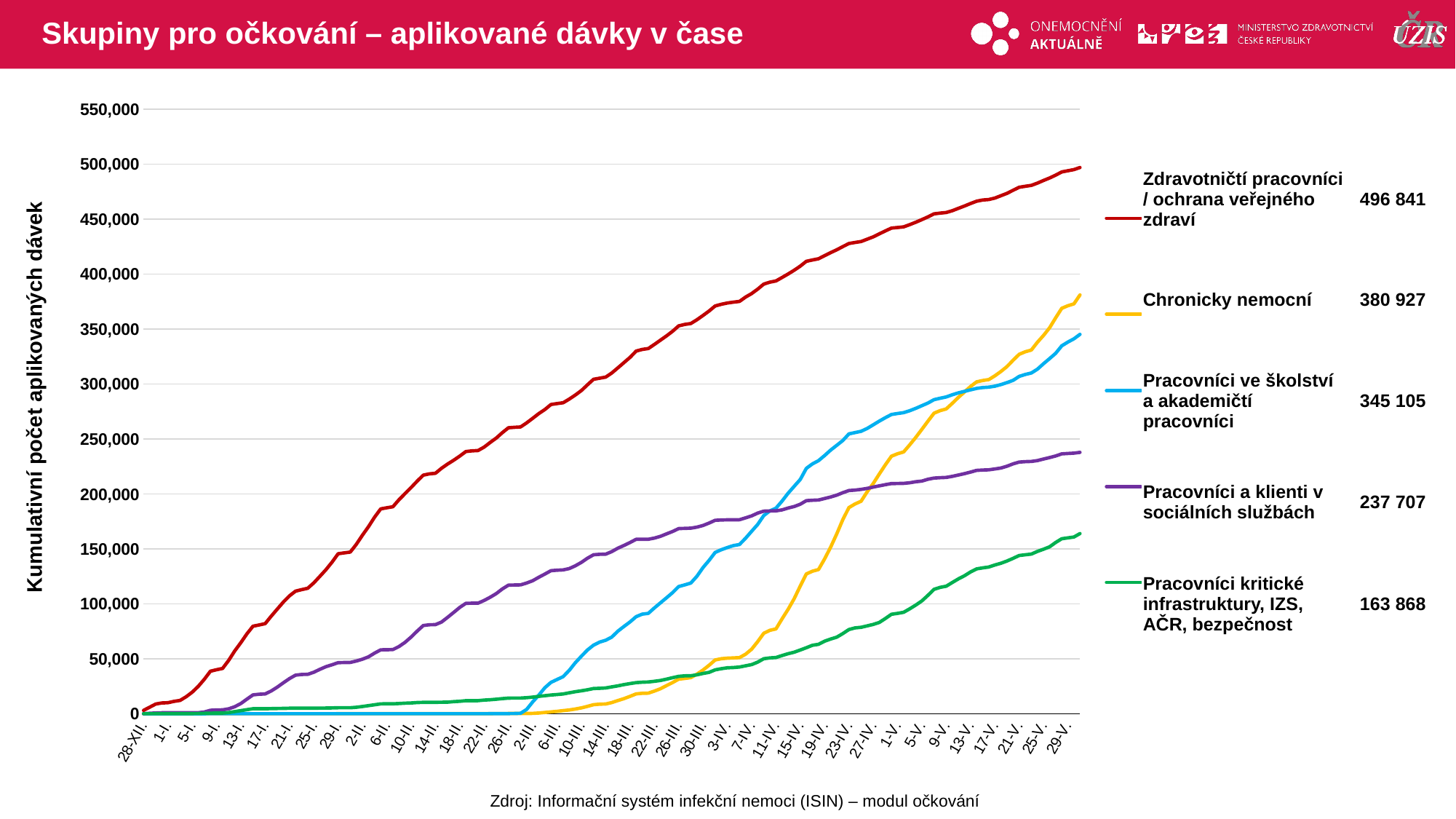

# Skupiny pro očkování – aplikované dávky v čase

### Chart

| Category | Zdravotničtí pracovníci / ochrana veřejného zdraví | Chronicky nemocní | Pracovníci ve školství a akademičtí pracovníci | Pracovníci a klienti v sociálních službách | Pracovníci kritické infrastruktury, IZS, AČR, bezpečnost |
|---|---|---|---|---|---|
| 28-XII. | 3089.0 | 0.0 | 0.0 | 85.0 | 17.0 |
| 29-XII. | 5938.0 | 0.0 | 0.0 | 395.0 | 22.0 |
| 30-XII. | 8824.0 | 0.0 | 0.0 | 686.0 | 59.0 |
| 31-XII. | 9801.0 | 1.0 | 0.0 | 881.0 | 61.0 |
| 1-I. | 10046.0 | 1.0 | 0.0 | 886.0 | 65.0 |
| 2-I. | 11247.0 | 3.0 | 0.0 | 886.0 | 65.0 |
| 3-I. | 12118.0 | 3.0 | 0.0 | 888.0 | 65.0 |
| 4-I. | 15421.0 | 3.0 | 0.0 | 891.0 | 79.0 |
| 5-I. | 19594.0 | 3.0 | 0.0 | 903.0 | 120.0 |
| 6-I. | 24892.0 | 4.0 | 0.0 | 957.0 | 203.0 |
| 7-I. | 31368.0 | 5.0 | 0.0 | 1572.0 | 356.0 |
| 8-I. | 38707.0 | 5.0 | 1.0 | 3163.0 | 543.0 |
| 9-I. | 40030.0 | 5.0 | 1.0 | 3466.0 | 580.0 |
| 10-I. | 41201.0 | 5.0 | 1.0 | 3544.0 | 587.0 |
| 11-I. | 48562.0 | 6.0 | 1.0 | 4460.0 | 1066.0 |
| 12-I. | 57157.0 | 7.0 | 1.0 | 6402.0 | 1943.0 |
| 13-I. | 64668.0 | 11.0 | 3.0 | 9271.0 | 2854.0 |
| 14-I. | 72661.0 | 14.0 | 5.0 | 13289.0 | 3703.0 |
| 15-I. | 79624.0 | 19.0 | 5.0 | 17133.0 | 4564.0 |
| 16-I. | 80728.0 | 19.0 | 5.0 | 17748.0 | 4565.0 |
| 17-I. | 81945.0 | 19.0 | 5.0 | 17990.0 | 4566.0 |
| 18-I. | 88743.0 | 23.0 | 5.0 | 20713.0 | 4687.0 |
| 19-I. | 95247.0 | 27.0 | 5.0 | 24238.0 | 4802.0 |
| 20-I. | 101622.0 | 29.0 | 5.0 | 28170.0 | 4885.0 |
| 21-I. | 107230.0 | 35.0 | 6.0 | 31962.0 | 5006.0 |
| 22-I. | 111488.0 | 37.0 | 6.0 | 35095.0 | 5043.0 |
| 23-I. | 112871.0 | 37.0 | 6.0 | 35707.0 | 5046.0 |
| 24-I. | 114136.0 | 38.0 | 6.0 | 35833.0 | 5050.0 |
| 25-I. | 119057.0 | 38.0 | 6.0 | 37751.0 | 5077.0 |
| 26-I. | 124980.0 | 38.0 | 6.0 | 40405.0 | 5125.0 |
| 27-I. | 131049.0 | 38.0 | 6.0 | 42780.0 | 5174.0 |
| 28-I. | 137878.0 | 39.0 | 6.0 | 44573.0 | 5290.0 |
| 29-I. | 145529.0 | 40.0 | 7.0 | 46417.0 | 5444.0 |
| 30-I. | 146290.0 | 40.0 | 7.0 | 46596.0 | 5445.0 |
| 31-I. | 147045.0 | 40.0 | 7.0 | 46659.0 | 5466.0 |
| 1-II. | 154157.0 | 41.0 | 7.0 | 47949.0 | 5900.0 |
| 2-II. | 162391.0 | 42.0 | 10.0 | 49617.0 | 6580.0 |
| 3-II. | 170235.0 | 43.0 | 11.0 | 51807.0 | 7357.0 |
| 4-II. | 178822.0 | 44.0 | 11.0 | 55167.0 | 8171.0 |
| 5-II. | 186291.0 | 46.0 | 11.0 | 58141.0 | 8990.0 |
| 6-II. | 187310.0 | 46.0 | 11.0 | 58183.0 | 9004.0 |
| 7-II. | 188255.0 | 46.0 | 11.0 | 58361.0 | 9008.0 |
| 8-II. | 194591.0 | 50.0 | 11.0 | 61112.0 | 9272.0 |
| 9-II. | 200222.0 | 53.0 | 13.0 | 64932.0 | 9601.0 |
| 10-II. | 205748.0 | 55.0 | 14.0 | 69739.0 | 9808.0 |
| 11-II. | 211566.0 | 66.0 | 15.0 | 75181.0 | 10167.0 |
| 12-II. | 216989.0 | 70.0 | 17.0 | 80209.0 | 10352.0 |
| 13-II. | 218148.0 | 75.0 | 19.0 | 80921.0 | 10364.0 |
| 14-II. | 218679.0 | 77.0 | 19.0 | 81053.0 | 10366.0 |
| 15-II. | 223247.0 | 79.0 | 19.0 | 83372.0 | 10467.0 |
| 16-II. | 227085.0 | 84.0 | 20.0 | 87635.0 | 10529.0 |
| 17-II. | 230561.0 | 91.0 | 21.0 | 92156.0 | 11023.0 |
| 18-II. | 234342.0 | 99.0 | 24.0 | 96734.0 | 11311.0 |
| 19-II. | 238469.0 | 113.0 | 30.0 | 100390.0 | 11879.0 |
| 20-II. | 239091.0 | 116.0 | 33.0 | 100552.0 | 11887.0 |
| 21-II. | 239363.0 | 116.0 | 33.0 | 100556.0 | 11905.0 |
| 22-II. | 242478.0 | 136.0 | 35.0 | 103013.0 | 12401.0 |
| 23-II. | 246696.0 | 143.0 | 41.0 | 105949.0 | 12716.0 |
| 24-II. | 250762.0 | 158.0 | 50.0 | 109262.0 | 13209.0 |
| 25-II. | 255650.0 | 180.0 | 98.0 | 113491.0 | 13755.0 |
| 26-II. | 260136.0 | 223.0 | 156.0 | 116922.0 | 14209.0 |
| 27-II. | 260558.0 | 229.0 | 196.0 | 117088.0 | 14233.0 |
| 28-II. | 260869.0 | 230.0 | 393.0 | 117193.0 | 14252.0 |
| 1-III. | 264562.0 | 272.0 | 3912.0 | 118872.0 | 14591.0 |
| 2-III. | 268744.0 | 342.0 | 10796.0 | 120994.0 | 15104.0 |
| 3-III. | 273039.0 | 636.0 | 16913.0 | 124129.0 | 15814.0 |
| 4-III. | 276742.0 | 1134.0 | 23729.0 | 127061.0 | 16414.0 |
| 5-III. | 281265.0 | 1668.0 | 28513.0 | 130109.0 | 17047.0 |
| 6-III. | 282131.0 | 2183.0 | 31133.0 | 130530.0 | 17457.0 |
| 7-III. | 282861.0 | 2835.0 | 33719.0 | 130830.0 | 17974.0 |
| 8-III. | 286210.0 | 3419.0 | 39435.0 | 132018.0 | 19016.0 |
| 9-III. | 289878.0 | 4301.0 | 46353.0 | 134521.0 | 20037.0 |
| 10-III. | 293988.0 | 5342.0 | 52293.0 | 137659.0 | 20863.0 |
| 11-III. | 299200.0 | 6721.0 | 57953.0 | 141431.0 | 21797.0 |
| 12-III. | 304224.0 | 8241.0 | 62402.0 | 144596.0 | 22933.0 |
| 13-III. | 305210.0 | 8697.0 | 65152.0 | 145024.0 | 23138.0 |
| 14-III. | 306204.0 | 8863.0 | 66850.0 | 145133.0 | 23454.0 |
| 15-III. | 309952.0 | 10160.0 | 69688.0 | 147464.0 | 24427.0 |
| 16-III. | 314626.0 | 11981.0 | 75094.0 | 150569.0 | 25353.0 |
| 17-III. | 319386.0 | 13734.0 | 79381.0 | 153055.0 | 26503.0 |
| 18-III. | 324147.0 | 15799.0 | 83503.0 | 155714.0 | 27432.0 |
| 19-III. | 329866.0 | 18044.0 | 88255.0 | 158635.0 | 28293.0 |
| 20-III. | 331356.0 | 18608.0 | 90562.0 | 158690.0 | 28693.0 |
| 21-III. | 332176.0 | 18720.0 | 91298.0 | 158706.0 | 28858.0 |
| 22-III. | 335904.0 | 20602.0 | 96194.0 | 159753.0 | 29519.0 |
| 23-III. | 339821.0 | 22756.0 | 100857.0 | 161340.0 | 30264.0 |
| 24-III. | 343670.0 | 25585.0 | 105447.0 | 163594.0 | 31447.0 |
| 25-III. | 347900.0 | 28375.0 | 110154.0 | 165783.0 | 32767.0 |
| 26-III. | 352805.0 | 31449.0 | 115689.0 | 168382.0 | 34012.0 |
| 27-III. | 354105.0 | 32096.0 | 117220.0 | 168599.0 | 34467.0 |
| 28-III. | 354950.0 | 32862.0 | 118863.0 | 168766.0 | 34554.0 |
| 29-III. | 358388.0 | 35986.0 | 125059.0 | 169735.0 | 35405.0 |
| 30-III. | 362245.0 | 39730.0 | 132918.0 | 171203.0 | 36605.0 |
| 31-III. | 366331.0 | 44092.0 | 139478.0 | 173439.0 | 37619.0 |
| 1-IV. | 370880.0 | 48894.0 | 146700.0 | 175925.0 | 39913.0 |
| 2-IV. | 372428.0 | 50014.0 | 149158.0 | 176199.0 | 40971.0 |
| 3-IV. | 373608.0 | 50553.0 | 151162.0 | 176350.0 | 41772.0 |
| 4-IV. | 374369.0 | 50792.0 | 152956.0 | 176396.0 | 42020.0 |
| 5-IV. | 375033.0 | 51055.0 | 153875.0 | 176428.0 | 42489.0 |
| 6-IV. | 378987.0 | 54151.0 | 159631.0 | 178175.0 | 43578.0 |
| 7-IV. | 382151.0 | 58673.0 | 165889.0 | 179921.0 | 44674.0 |
| 8-IV. | 386236.0 | 65596.0 | 172197.0 | 182519.0 | 46952.0 |
| 9-IV. | 390780.0 | 73188.0 | 180221.0 | 184282.0 | 50026.0 |
| 10-IV. | 392558.0 | 75883.0 | 184452.0 | 184404.0 | 50759.0 |
| 11-IV. | 393662.0 | 77142.0 | 186910.0 | 184515.0 | 51129.0 |
| 12-IV. | 396769.0 | 86253.0 | 193367.0 | 185413.0 | 52937.0 |
| 13-IV. | 399989.0 | 94943.0 | 200585.0 | 187081.0 | 54603.0 |
| 14-IV. | 403374.0 | 104656.0 | 206808.0 | 188466.0 | 55966.0 |
| 15-IV. | 407161.0 | 116203.0 | 213089.0 | 190577.0 | 57965.0 |
| 16-IV. | 411509.0 | 127128.0 | 223156.0 | 193812.0 | 60031.0 |
| 17-IV. | 412717.0 | 129633.0 | 227225.0 | 194175.0 | 62281.0 |
| 18-IV. | 413837.0 | 131143.0 | 230172.0 | 194408.0 | 63114.0 |
| 19-IV. | 416698.0 | 140835.0 | 234833.0 | 195764.0 | 65998.0 |
| 20-IV. | 419406.0 | 151543.0 | 239807.0 | 197149.0 | 67945.0 |
| 21-IV. | 422018.0 | 163625.0 | 244141.0 | 198808.0 | 69646.0 |
| 22-IV. | 424898.0 | 176570.0 | 248523.0 | 201056.0 | 72896.0 |
| 23-IV. | 427700.0 | 187505.0 | 254566.0 | 203011.0 | 76580.0 |
| 24-IV. | 428651.0 | 190750.0 | 255741.0 | 203402.0 | 78073.0 |
| 25-IV. | 429507.0 | 193275.0 | 256926.0 | 204052.0 | 78601.0 |
| 26-IV. | 431609.0 | 201819.0 | 259504.0 | 204946.0 | 79913.0 |
| 27-IV. | 433782.0 | 209426.0 | 262804.0 | 206145.0 | 81240.0 |
| 28-IV. | 436506.0 | 218064.0 | 266169.0 | 207269.0 | 83025.0 |
| 29-IV. | 439159.0 | 226464.0 | 269307.0 | 208355.0 | 86628.0 |
| 30-IV. | 441765.0 | 234248.0 | 272208.0 | 209326.0 | 90463.0 |
| 1-V. | 442253.0 | 236478.0 | 273106.0 | 209421.0 | 91297.0 |
| 2-V. | 442826.0 | 238123.0 | 273898.0 | 209533.0 | 92274.0 |
| 3-V. | 444881.0 | 244563.0 | 275634.0 | 210085.0 | 95446.0 |
| 4-V. | 447065.0 | 251395.0 | 277792.0 | 211022.0 | 98828.0 |
| 5-V. | 449450.0 | 258717.0 | 280216.0 | 211614.0 | 102603.0 |
| 6-V. | 451939.0 | 266201.0 | 282645.0 | 213276.0 | 107732.0 |
| 7-V. | 454693.0 | 273427.0 | 285710.0 | 214316.0 | 113139.0 |
| 8-V. | 455371.0 | 275704.0 | 286984.0 | 214673.0 | 114925.0 |
| 9-V. | 455885.0 | 277266.0 | 288150.0 | 214923.0 | 115979.0 |
| 10-V. | 457530.0 | 282389.0 | 290155.0 | 215916.0 | 119343.0 |
| 11-V. | 459699.0 | 287741.0 | 291887.0 | 217117.0 | 122631.0 |
| 12-V. | 461817.0 | 292683.0 | 293226.0 | 218368.0 | 125496.0 |
| 13-V. | 464076.0 | 297655.0 | 294601.0 | 219768.0 | 128927.0 |
| 14-V. | 466187.0 | 301900.0 | 295931.0 | 221330.0 | 131733.0 |
| 15-V. | 467279.0 | 303098.0 | 296709.0 | 221631.0 | 132669.0 |
| 16-V. | 467696.0 | 303963.0 | 297075.0 | 221861.0 | 133414.0 |
| 17-V. | 469027.0 | 307343.0 | 297916.0 | 222632.0 | 135270.0 |
| 18-V. | 471187.0 | 311343.0 | 299425.0 | 223481.0 | 136878.0 |
| 19-V. | 473343.0 | 315783.0 | 301215.0 | 225115.0 | 138900.0 |
| 20-V. | 476162.0 | 321543.0 | 303248.0 | 227288.0 | 141337.0 |
| 21-V. | 478853.0 | 326960.0 | 306842.0 | 228861.0 | 143907.0 |
| 22-V. | 479772.0 | 329250.0 | 308612.0 | 229256.0 | 144566.0 |
| 23-V. | 480568.0 | 330825.0 | 309933.0 | 229471.0 | 145210.0 |
| 24-V. | 482663.0 | 337925.0 | 313398.0 | 230232.0 | 147608.0 |
| 25-V. | 485021.0 | 344060.0 | 318395.0 | 231666.0 | 149603.0 |
| 26-V. | 487287.0 | 351055.0 | 323019.0 | 232978.0 | 151794.0 |
| 27-V. | 489879.0 | 360090.0 | 327828.0 | 234415.0 | 155749.0 |
| 28-V. | 492829.0 | 368802.0 | 334654.0 | 236332.0 | 159146.0 |
| 29-V. | 493857.0 | 371095.0 | 338048.0 | 236717.0 | 159936.0 |
| 30-V. | 494921.0 | 372817.0 | 341026.0 | 237029.0 | 160744.0 |
| 31-V. | 496841.0 | 380927.0 | 345105.0 | 237707.0 | 163868.0 |
| Zdravotničtí pracovníci / ochrana veřejného zdraví | 496 841 |
| --- | --- |
| Chronicky nemocní | 380 927 |
| Pracovníci ve školství a akademičtí pracovníci | 345 105 |
| Pracovníci a klienti v sociálních službách | 237 707 |
| Pracovníci kritické infrastruktury, IZS, AČR, bezpečnost | 163 868 |
Kumulativní počet aplikovaných dávek
Zdroj: Informační systém infekční nemoci (ISIN) – modul očkování